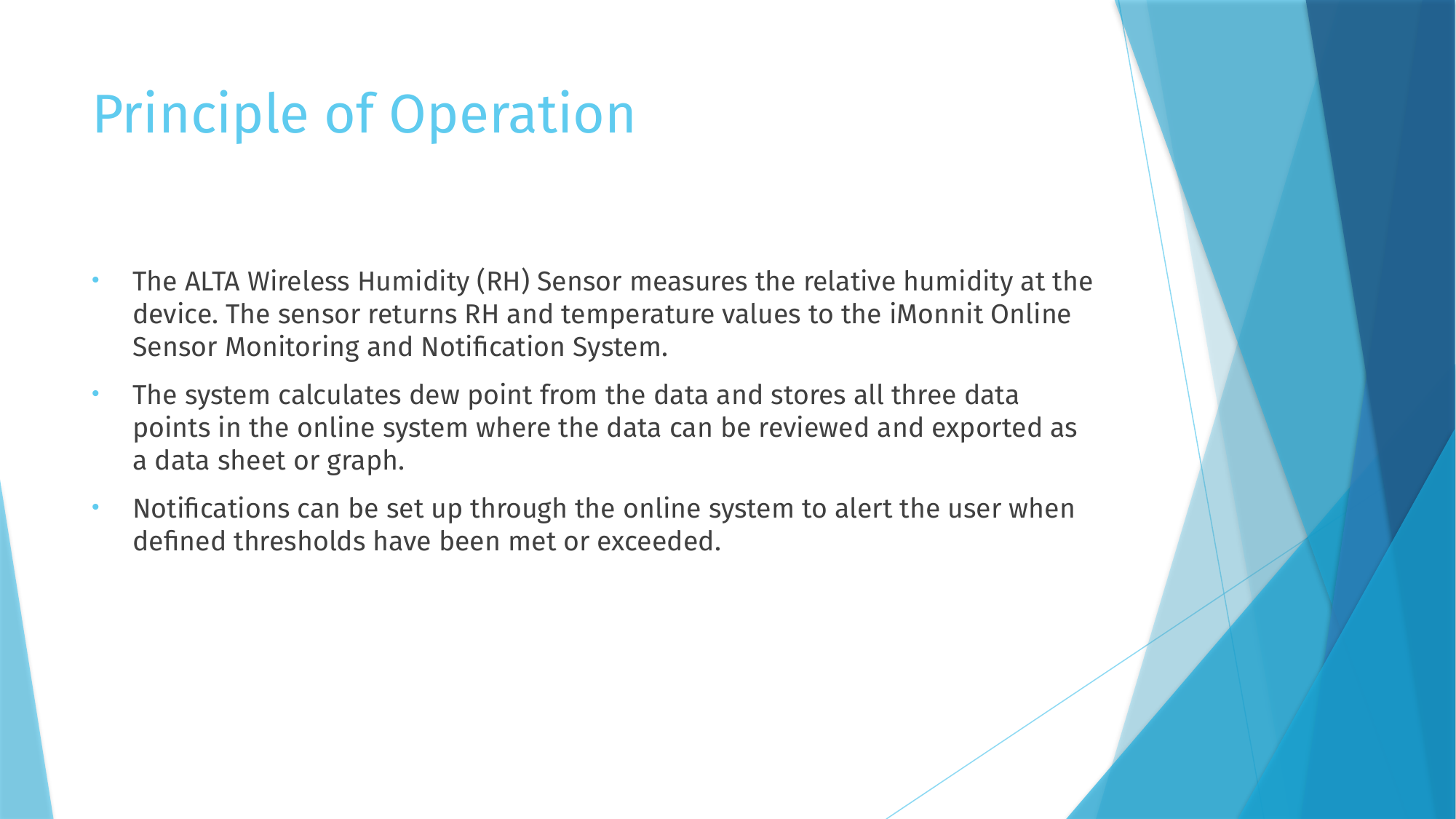

# Principle of Operation
The ALTA Wireless Humidity (RH) Sensor measures the relative humidity at the device. The sensor returns RH and temperature values to the iMonnit Online Sensor Monitoring and Notification System.
The system calculates dew point from the data and stores all three data points in the online system where the data can be reviewed and exported as a data sheet or graph.
Notifications can be set up through the online system to alert the user when defined thresholds have been met or exceeded.